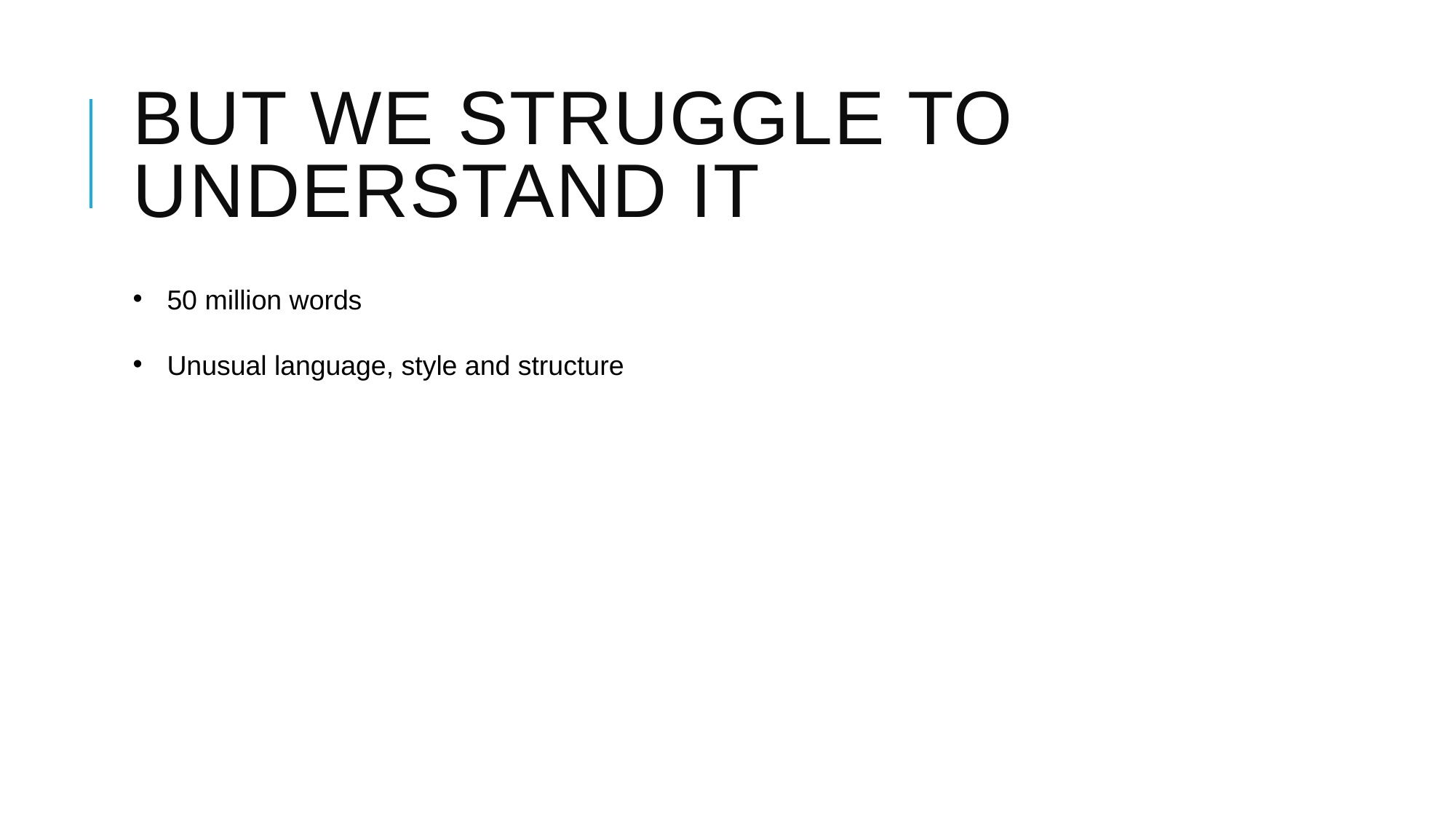

# But we struggle to understand it
50 million words

Unusual language, style and structure